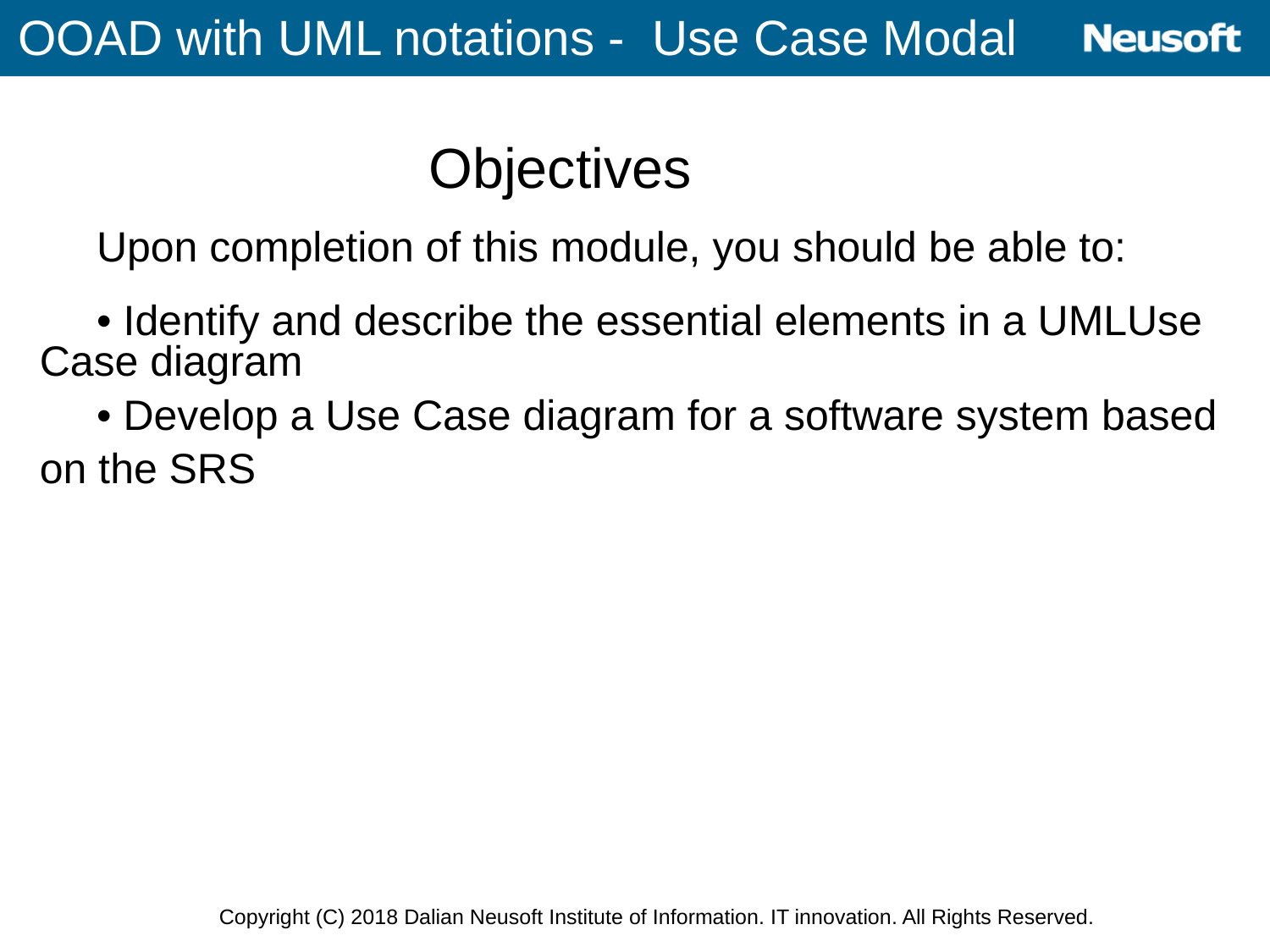

OOAD with UML notations -  Use Case Modal

	Upon completion of this module, you should be able to:

	• Identify and describe the essential elements in a UMLUse Case diagram
	• Develop a Use Case diagram for a software system based on the SRS
Objectives